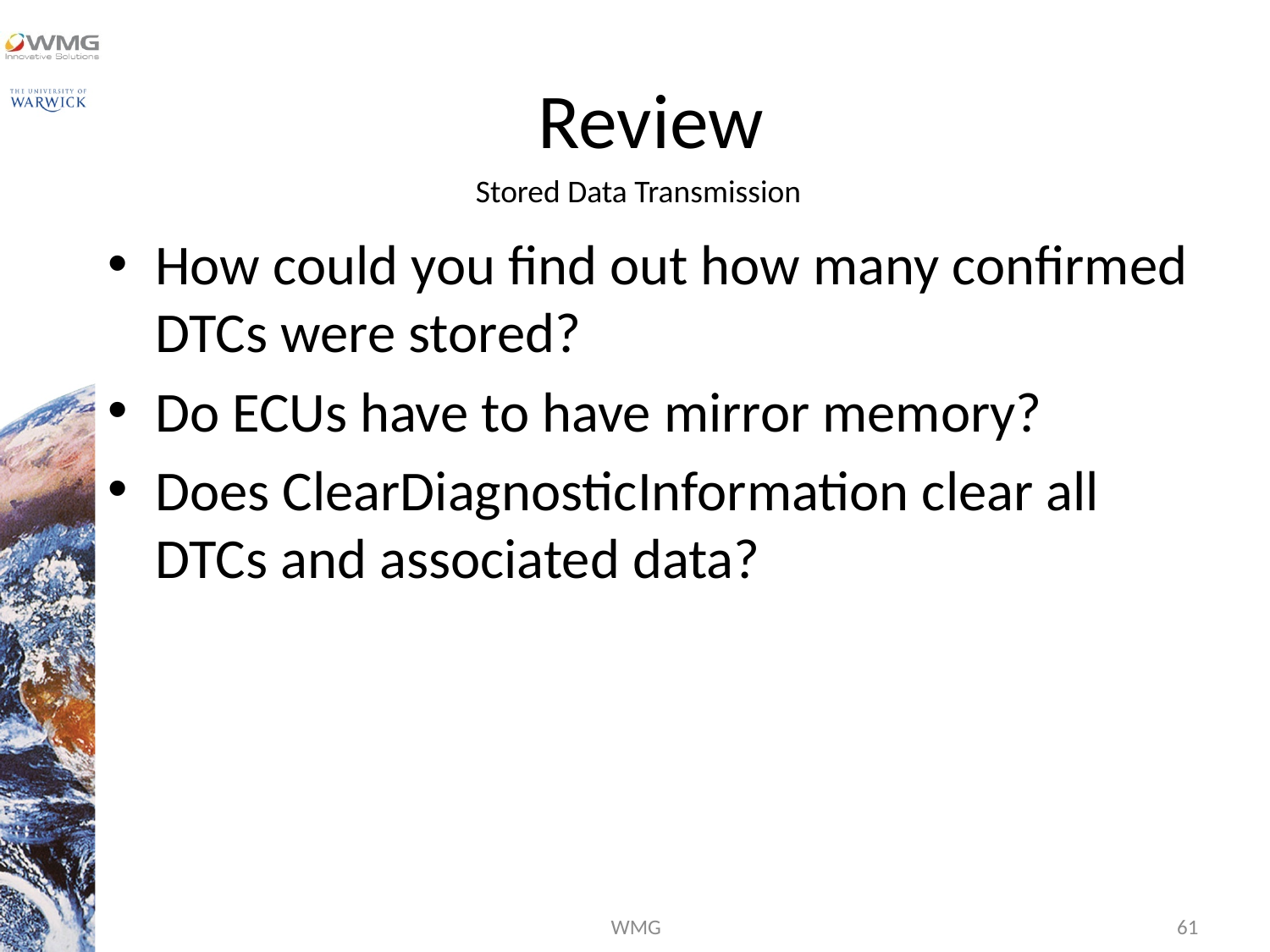

# Review
Stored Data Transmission
How could you find out how many confirmed DTCs were stored?
Do ECUs have to have mirror memory?
Does ClearDiagnosticInformation clear all DTCs and associated data?

WMG
61